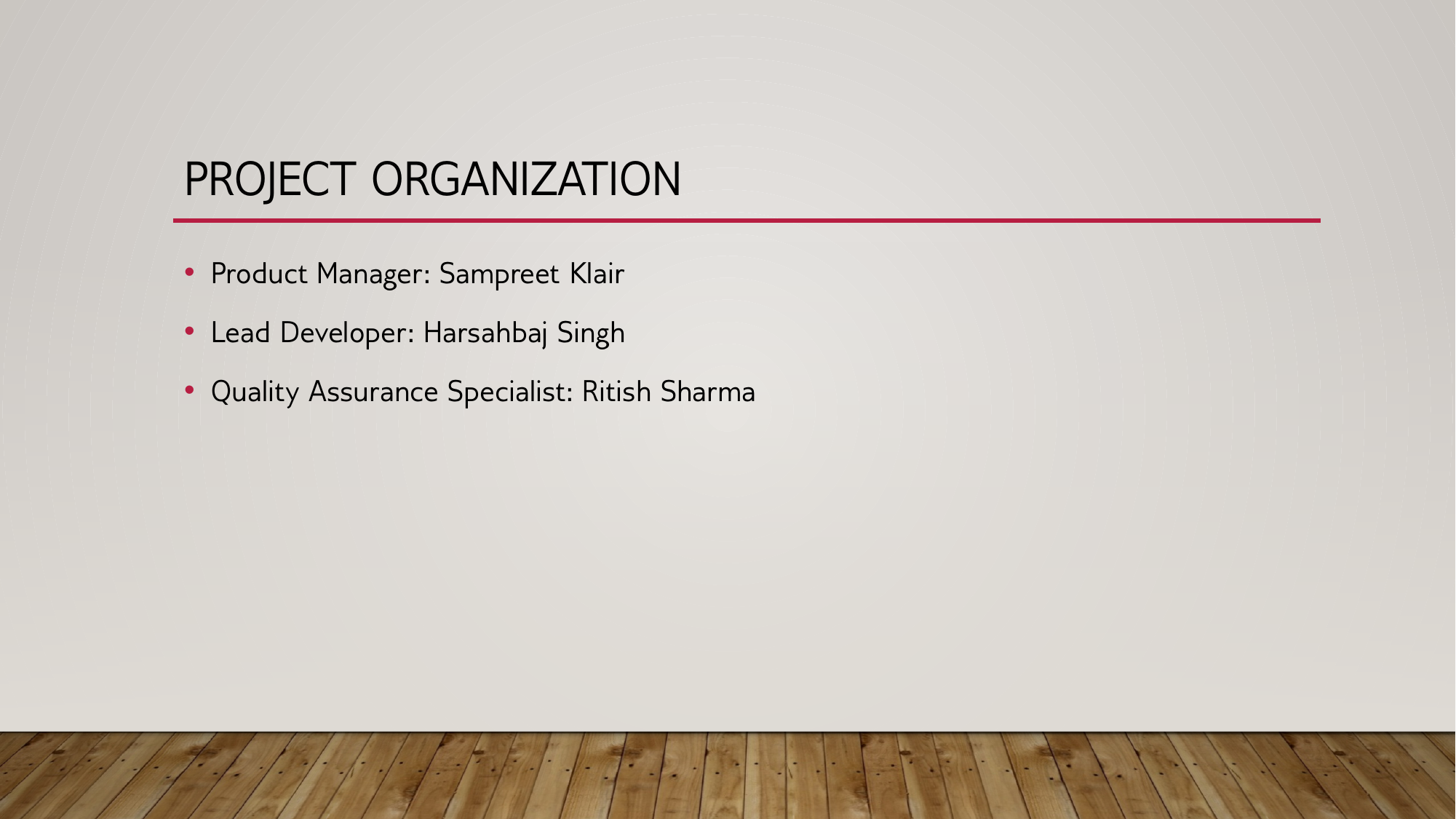

# Project Organization
Product Manager: Sampreet Klair
Lead Developer: Harsahbaj Singh
Quality Assurance Specialist: Ritish Sharma